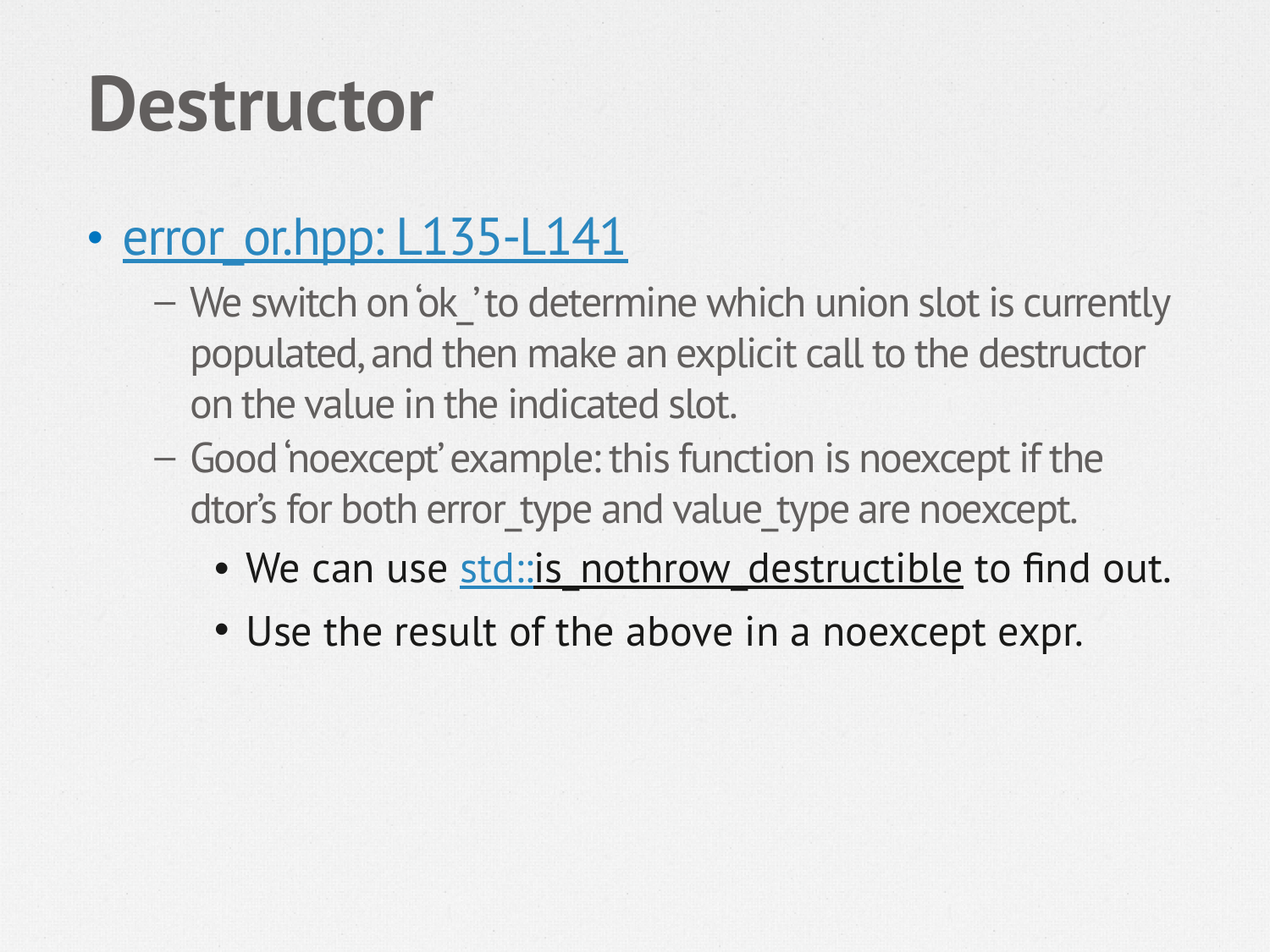

# Destructor
error_or.hpp: L135-L141
We switch on ‘ok_’ to determine which union slot is currently populated, and then make an explicit call to the destructor on the value in the indicated slot.
Good ‘noexcept’ example: this function is noexcept if the dtor’s for both error_type and value_type are noexcept.
We can use std::is_nothrow_destructible to find out.
Use the result of the above in a noexcept expr.